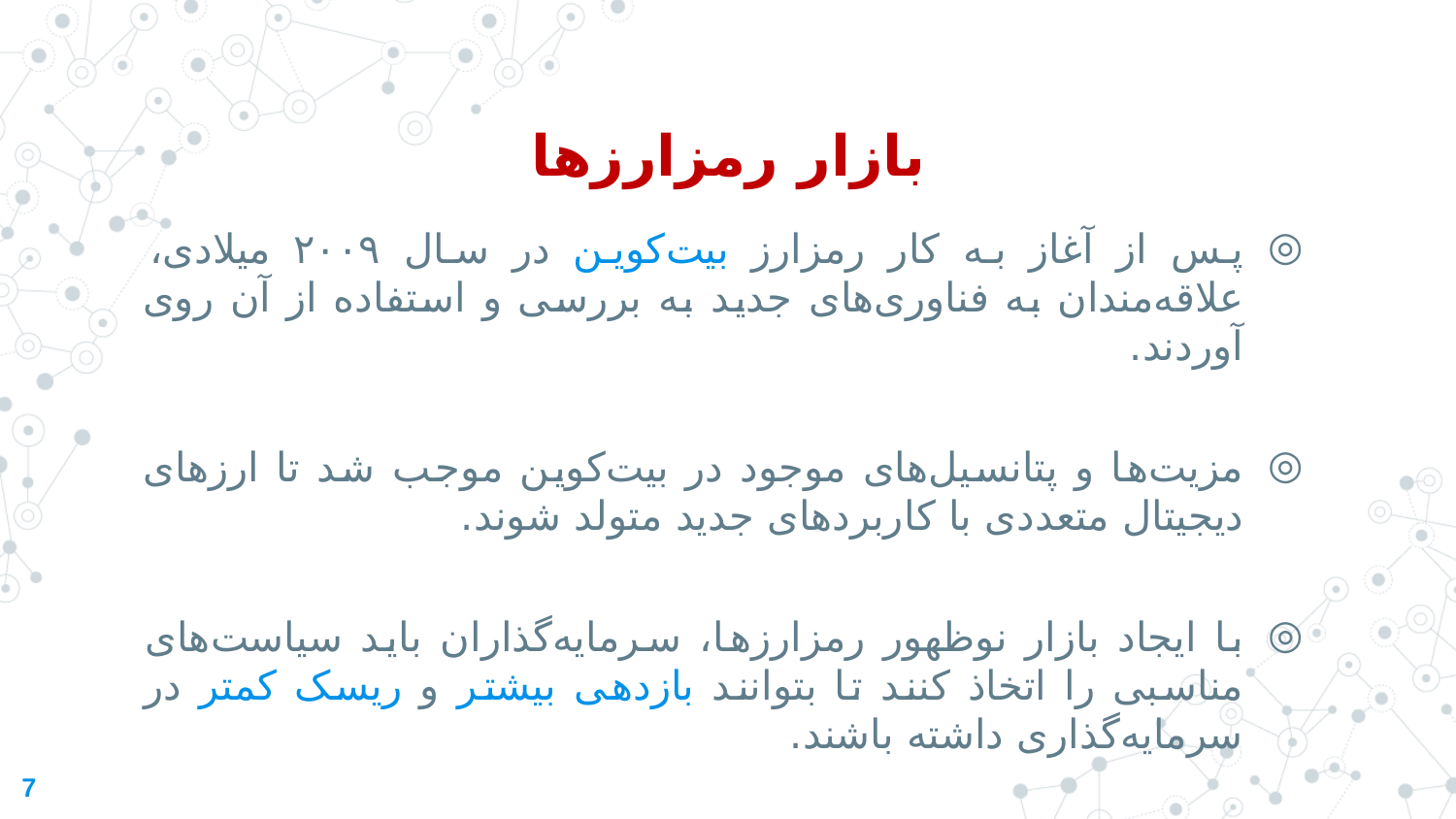

بازار رمزارزها
پس از آغاز به کار رمزارز بیت‌کوین در سال ۲۰۰۹ میلادی، علاقه‌مندان به فناوری‌های جدید به بررسی و استفاده از آن روی آوردند.

مزیت‌ها و پتانسیل‌های موجود در بیت‌کوین موجب شد تا ارزهای دیجیتال متعددی با کاربردهای جدید متولد شوند.

با ایجاد بازار نوظهور رمزارزها، سرمایه‌گذاران باید سیاست‌های مناسبی را اتخاذ کنند تا بتوانند بازدهی بیشتر و ریسک کمتر در سرمایه‌گذاری داشته باشند.
7